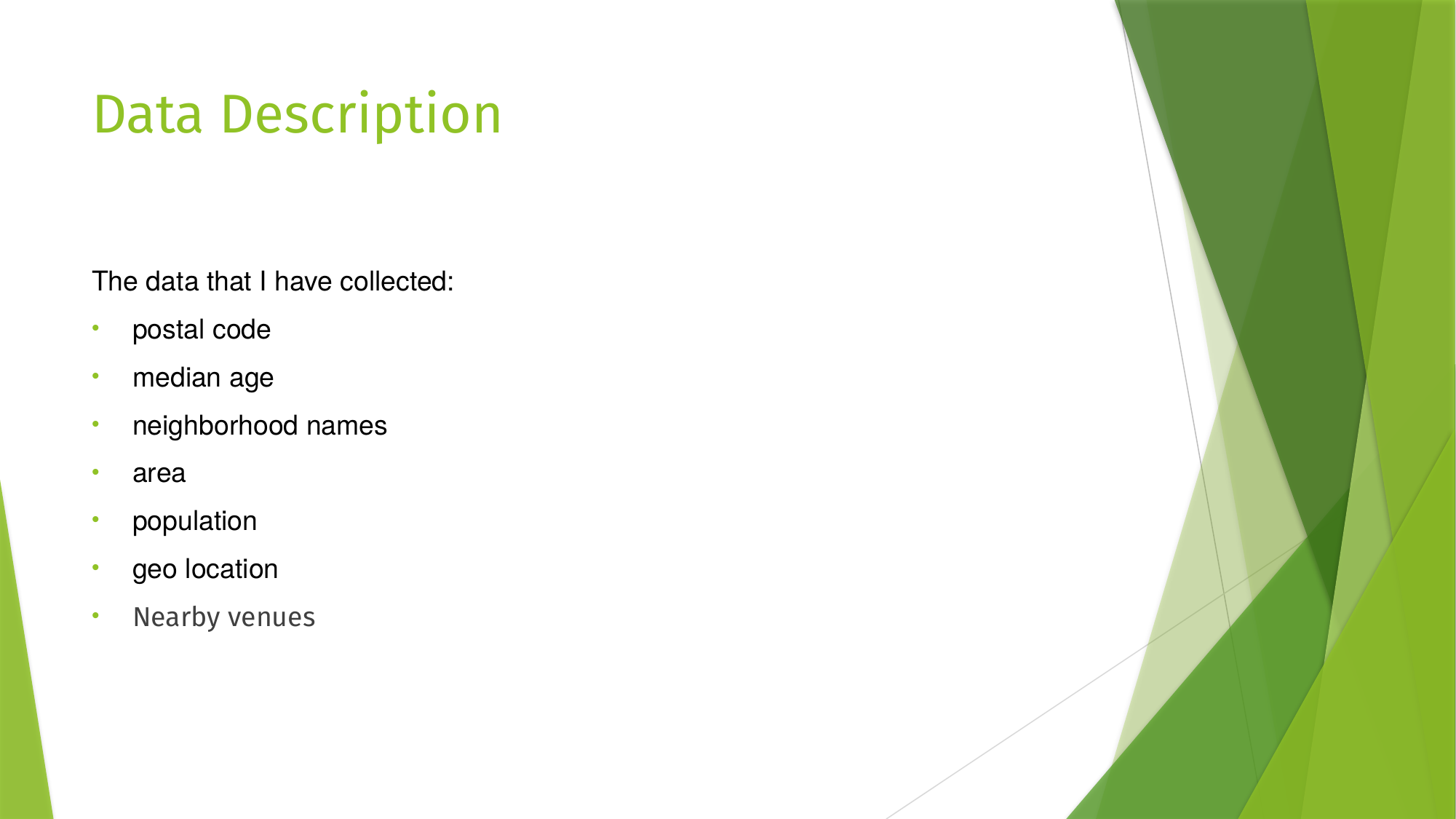

# Data Description
The data that I have collected:
postal code
median age
neighborhood names
area
population
geo location
Nearby venues